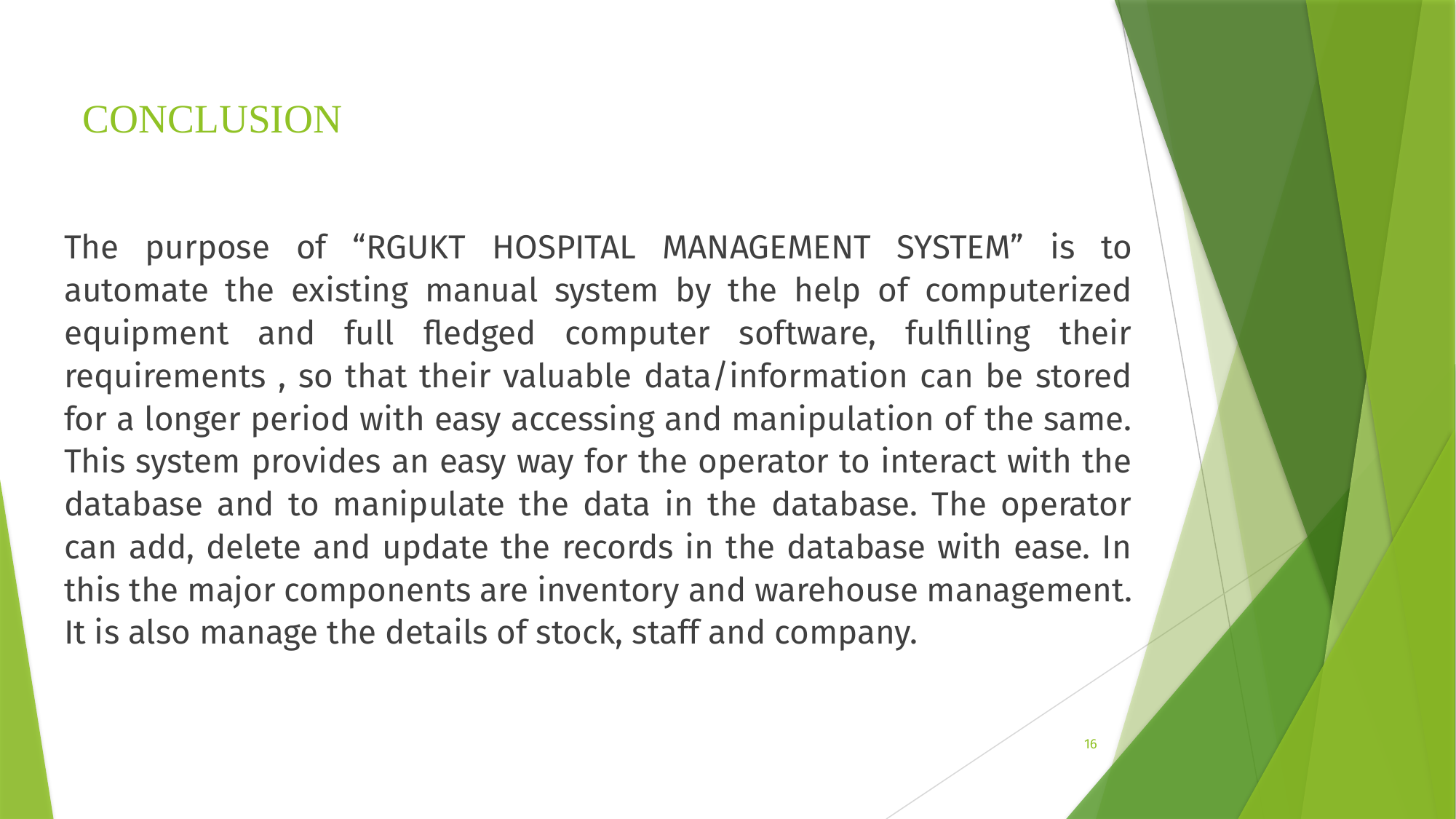

# CONCLUSION
The purpose of “RGUKT HOSPITAL MANAGEMENT SYSTEM” is to automate the existing manual system by the help of computerized equipment and full fledged computer software, fulfilling their requirements , so that their valuable data/information can be stored for a longer period with easy accessing and manipulation of the same. This system provides an easy way for the operator to interact with the database and to manipulate the data in the database. The operator can add, delete and update the records in the database with ease. In this the major components are inventory and warehouse management. It is also manage the details of stock, staff and company.
16